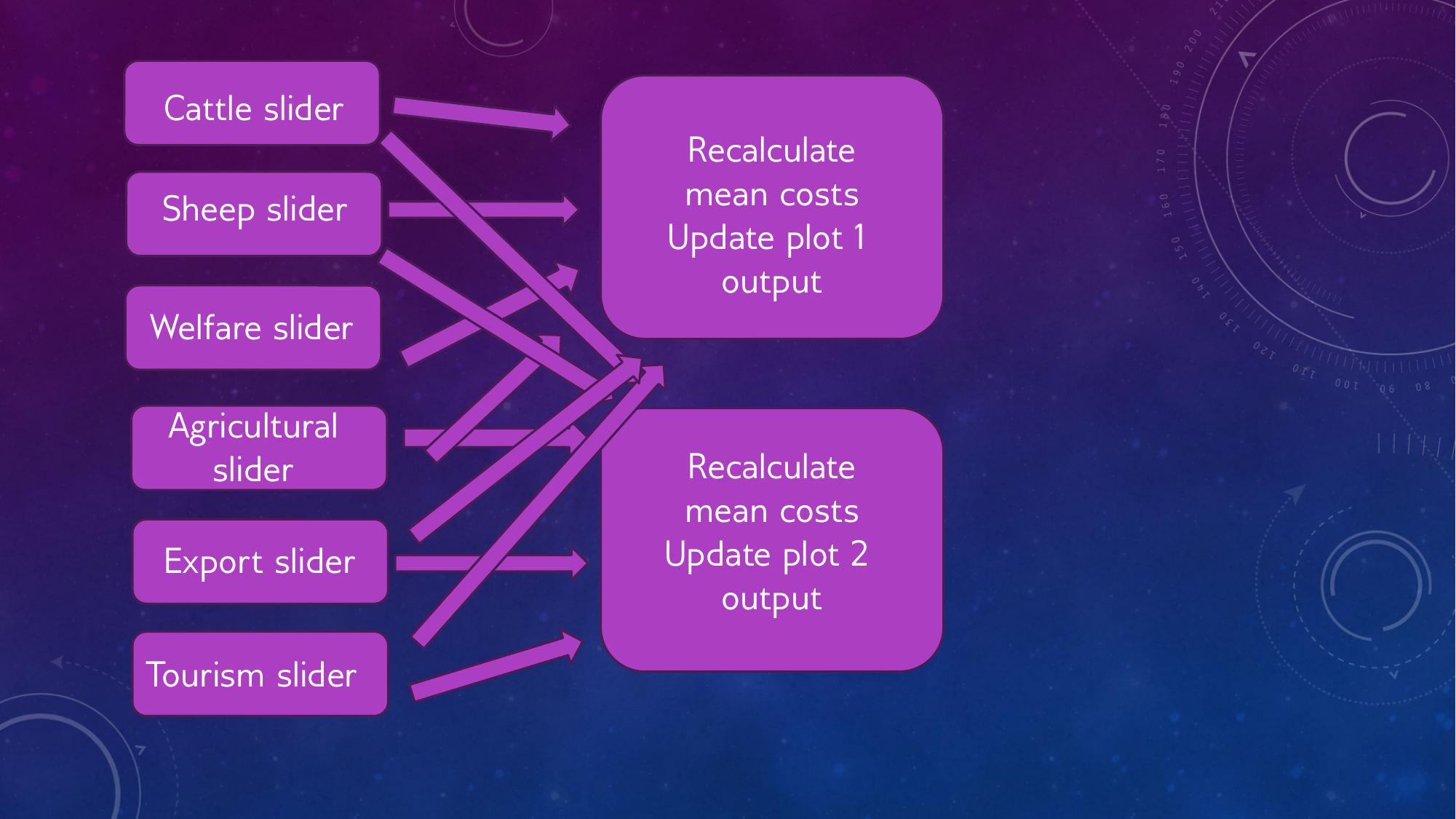

Cattle slider

Recalculate mean costs
Update plot 1  output

Sheep slider

Welfare slider

Agricultural slider

Recalculate mean costs
Update plot 2  output

Export slider

Tourism slider